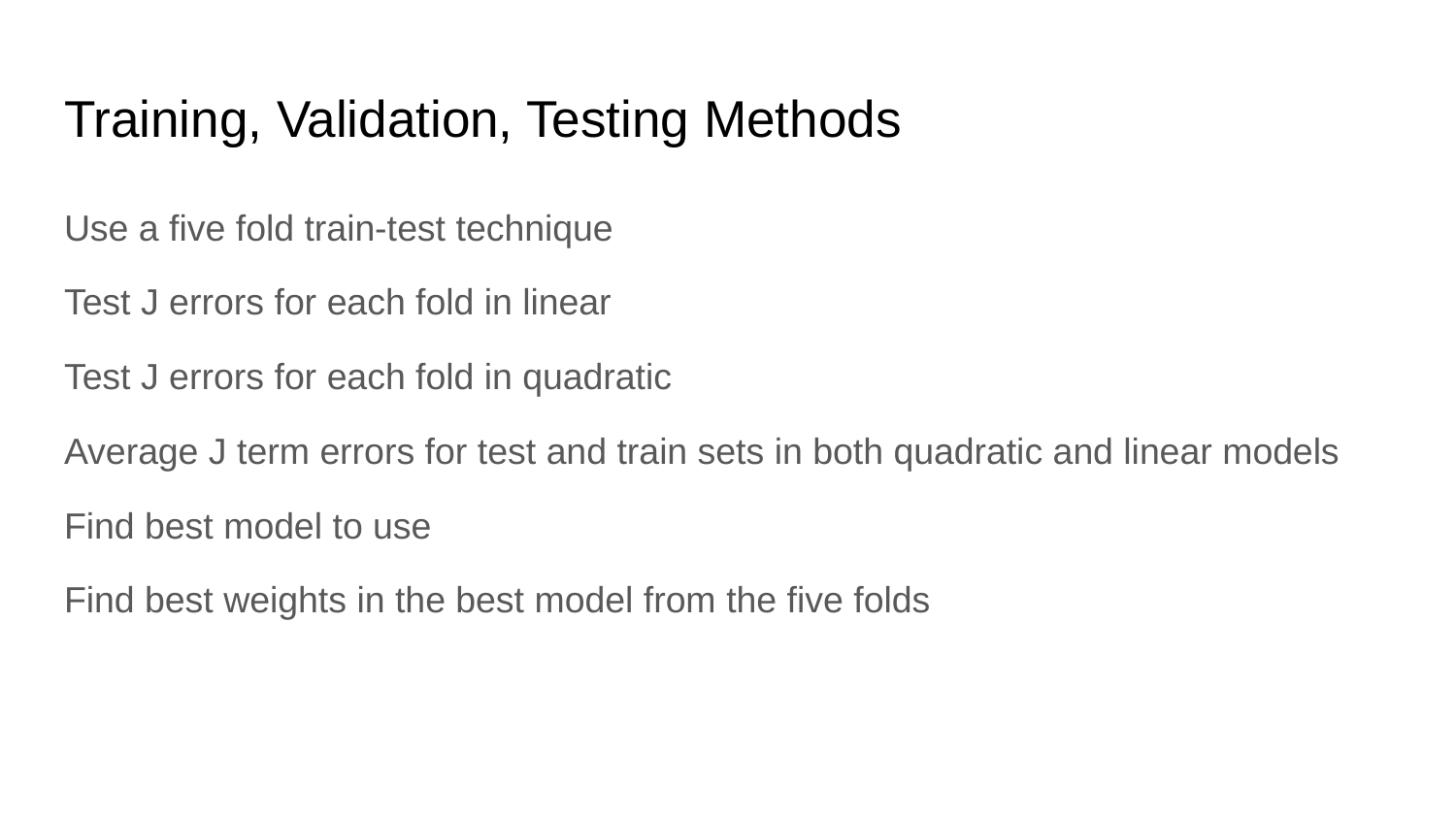

# Training, Validation, Testing Methods
Use a five fold train-test technique
Test J errors for each fold in linear
Test J errors for each fold in quadratic
Average J term errors for test and train sets in both quadratic and linear models
Find best model to use
Find best weights in the best model from the five folds